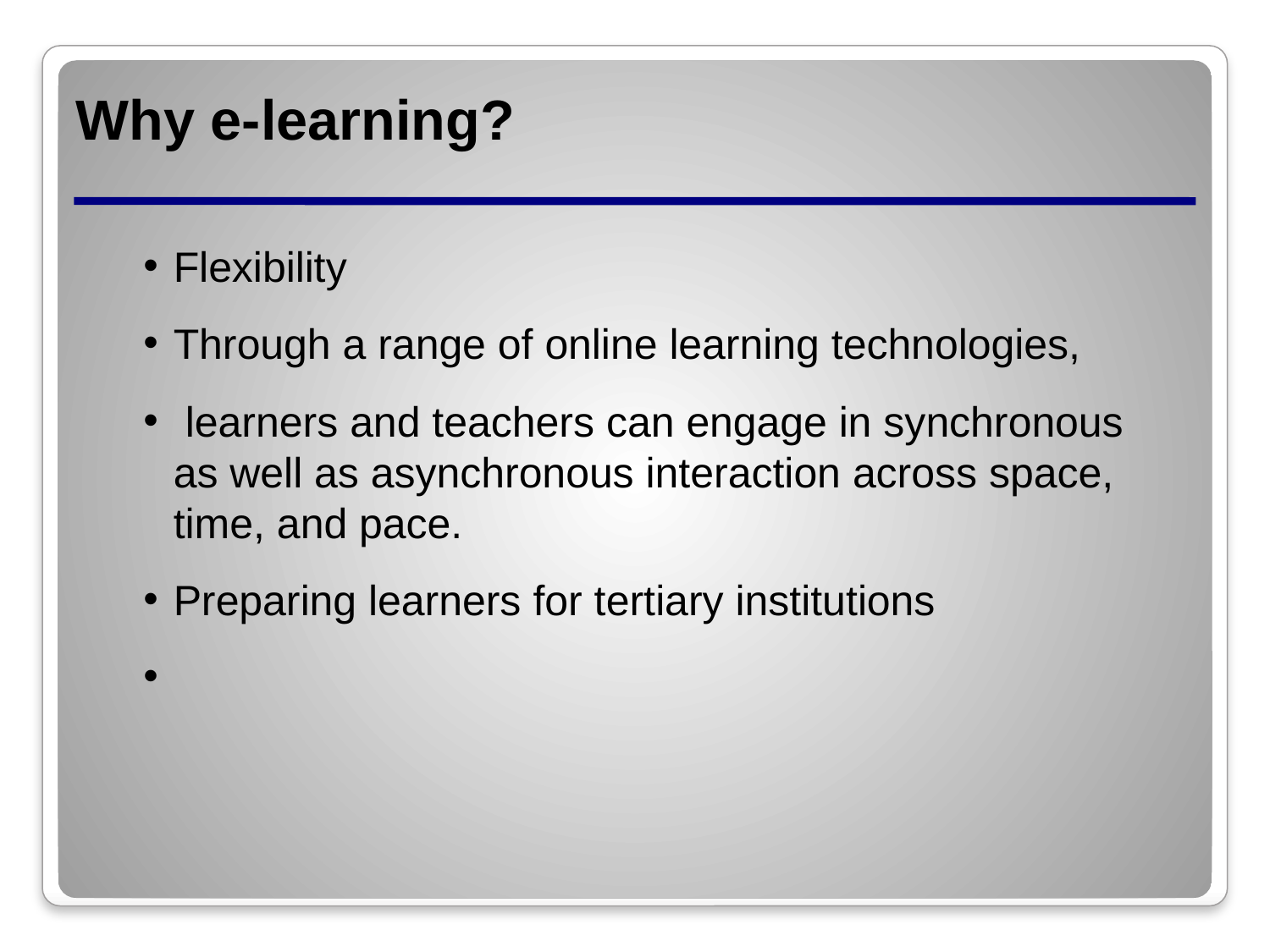

Why e-learning?
Flexibility
Through a range of online learning technologies,
 learners and teachers can engage in synchronous as well as asynchronous interaction across space, time, and pace.
Preparing learners for tertiary institutions